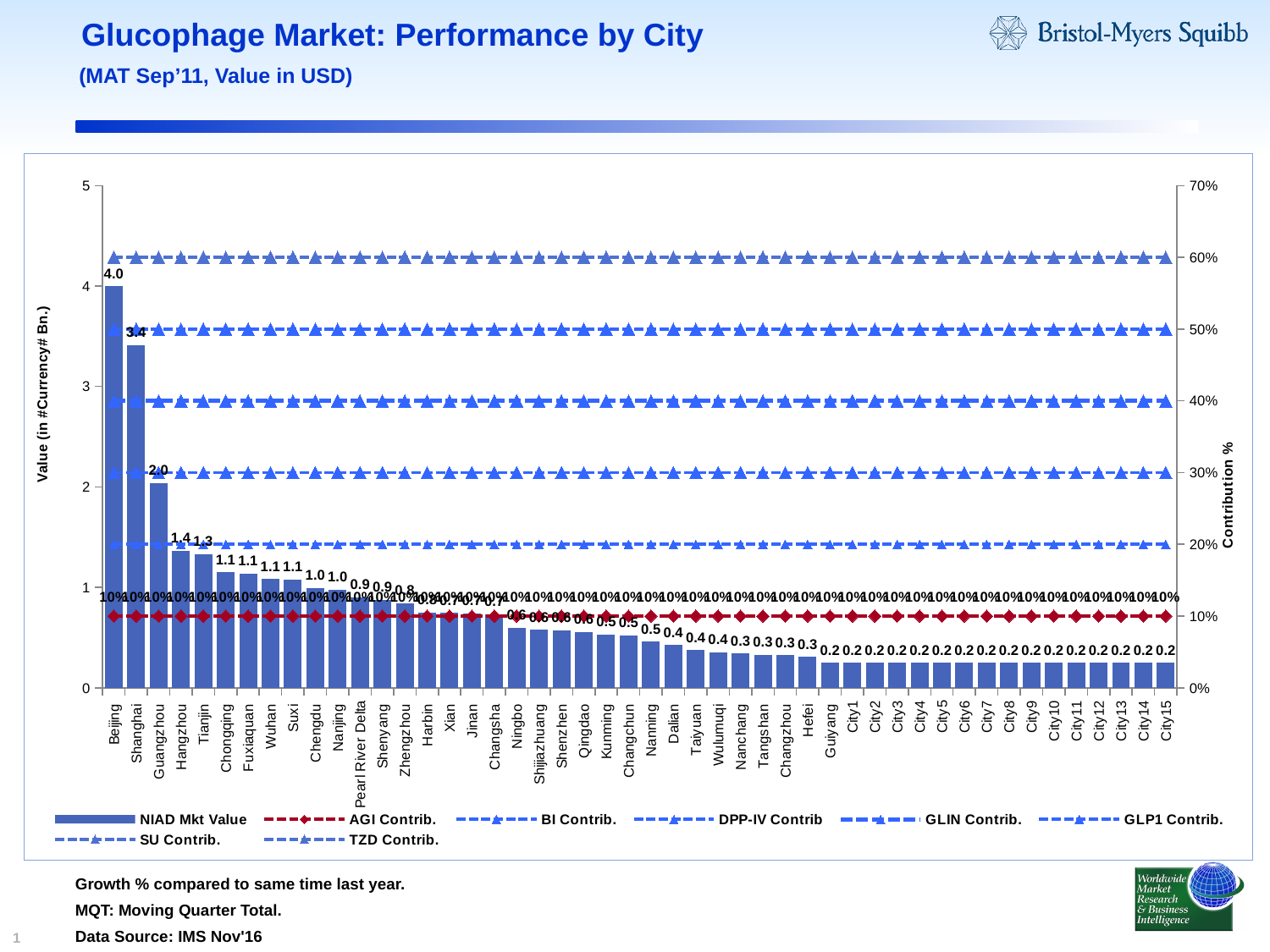

# Glucophage Market: Performance by City
(MAT Sep’11, Value in USD)

### Chart

| Category | NIAD Mkt Value | AGI Contrib. | BI Contrib. | DPP-IV Contrib | GLIN Contrib. | GLP1 Contrib. | SU Contrib. | TZD Contrib. |
|---|---|---|---|---|---|---|---|---|
|  Beijing  | 3.9992984559999987 | 0.1 | 0.2 | 0.3000000000000003 | 0.4 | 0.5 | 0.6000000000000006 | 0.6000000000000006 |
|  Shanghai  | 3.413112872 | 0.1 | 0.2 | 0.3000000000000003 | 0.4 | 0.5 | 0.6000000000000006 | 0.6000000000000006 |
|  Guangzhou  | 2.0411847820000895 | 0.1 | 0.2 | 0.3000000000000003 | 0.4 | 0.5 | 0.6000000000000006 | 0.6000000000000006 |
|  Hangzhou  | 1.365406039 | 0.1 | 0.2 | 0.3000000000000003 | 0.4 | 0.5 | 0.6000000000000006 | 0.6000000000000006 |
|  Tianjin  | 1.333076866 | 0.1 | 0.2 | 0.3000000000000003 | 0.4 | 0.5 | 0.6000000000000006 | 0.6000000000000006 |
|  Chongqing  | 1.1494183240000317 | 0.1 | 0.2 | 0.3000000000000003 | 0.4 | 0.5 | 0.6000000000000006 | 0.6000000000000006 |
|  Fuxiaquan  | 1.136220935 | 0.1 | 0.2 | 0.3000000000000003 | 0.4 | 0.5 | 0.6000000000000006 | 0.6000000000000006 |
|  Wuhan  | 1.0821481240000526 | 0.1 | 0.2 | 0.3000000000000003 | 0.4 | 0.5 | 0.6000000000000006 | 0.6000000000000006 |
|  Suxi  | 1.0779288649999998 | 0.1 | 0.2 | 0.3000000000000003 | 0.4 | 0.5 | 0.6000000000000006 | 0.6000000000000006 |
|  Chengdu  | 0.9936423799999995 | 0.1 | 0.2 | 0.3000000000000003 | 0.4 | 0.5 | 0.6000000000000006 | 0.6000000000000006 |
|  Nanjing  | 0.9765513999999995 | 0.1 | 0.2 | 0.3000000000000003 | 0.4 | 0.5 | 0.6000000000000006 | 0.6000000000000006 |
|  Pearl River Delta | 0.903703941 | 0.1 | 0.2 | 0.3000000000000003 | 0.4 | 0.5 | 0.6000000000000006 | 0.6000000000000006 |
|  Shenyang  | 0.878461064 | 0.1 | 0.2 | 0.3000000000000003 | 0.4 | 0.5 | 0.6000000000000006 | 0.6000000000000006 |
|  Zhengzhou  | 0.840902945 | 0.1 | 0.2 | 0.3000000000000003 | 0.4 | 0.5 | 0.6000000000000006 | 0.6000000000000006 |
|  Harbin  | 0.7514885120000117 | 0.1 | 0.2 | 0.3000000000000003 | 0.4 | 0.5 | 0.6000000000000006 | 0.6000000000000006 |
|  Xian  | 0.7442403340000151 | 0.1 | 0.2 | 0.3000000000000003 | 0.4 | 0.5 | 0.6000000000000006 | 0.6000000000000006 |
|  Jinan  | 0.7417636740000007 | 0.1 | 0.2 | 0.3000000000000003 | 0.4 | 0.5 | 0.6000000000000006 | 0.6000000000000006 |
|  Changsha  | 0.7331147809999995 | 0.1 | 0.2 | 0.3000000000000003 | 0.4 | 0.5 | 0.6000000000000006 | 0.6000000000000006 |
|  Ningbo  | 0.5997336489999996 | 0.1 | 0.2 | 0.3000000000000003 | 0.4 | 0.5 | 0.6000000000000006 | 0.6000000000000006 |
|  Shijiazhuang  | 0.5777053320000217 | 0.1 | 0.2 | 0.3000000000000003 | 0.4 | 0.5 | 0.6000000000000006 | 0.6000000000000006 |
|  Shenzhen  | 0.575400263 | 0.1 | 0.2 | 0.3000000000000003 | 0.4 | 0.5 | 0.6000000000000006 | 0.6000000000000006 |
|  Qingdao  | 0.55506515 | 0.1 | 0.2 | 0.3000000000000003 | 0.4 | 0.5 | 0.6000000000000006 | 0.6000000000000006 |
|  Kunming  | 0.532454412 | 0.1 | 0.2 | 0.3000000000000003 | 0.4 | 0.5 | 0.6000000000000006 | 0.6000000000000006 |
|  Changchun  | 0.5230996970000178 | 0.1 | 0.2 | 0.3000000000000003 | 0.4 | 0.5 | 0.6000000000000006 | 0.6000000000000006 |
|  Nanning  | 0.459758629 | 0.1 | 0.2 | 0.3000000000000003 | 0.4 | 0.5 | 0.6000000000000006 | 0.6000000000000006 |
|  Dalian  | 0.4261096900000003 | 0.1 | 0.2 | 0.3000000000000003 | 0.4 | 0.5 | 0.6000000000000006 | 0.6000000000000006 |
|  Taiyuan  | 0.3770622830000134 | 0.1 | 0.2 | 0.3000000000000003 | 0.4 | 0.5 | 0.6000000000000006 | 0.6000000000000006 |
|  Wulumuqi  | 0.35537988000001103 | 0.1 | 0.2 | 0.3000000000000003 | 0.4 | 0.5 | 0.6000000000000006 | 0.6000000000000006 |
|  Nanchang  | 0.3420772530000003 | 0.1 | 0.2 | 0.3000000000000003 | 0.4 | 0.5 | 0.6000000000000006 | 0.6000000000000006 |
|  Tangshan  | 0.3310019740000106 | 0.1 | 0.2 | 0.3000000000000003 | 0.4 | 0.5 | 0.6000000000000006 | 0.6000000000000006 |
|  Changzhou  | 0.32639727500001214 | 0.1 | 0.2 | 0.3000000000000003 | 0.4 | 0.5 | 0.6000000000000006 | 0.6000000000000006 |
|  Hefei  | 0.30799190500000817 | 0.1 | 0.2 | 0.3000000000000003 | 0.4 | 0.5 | 0.6000000000000006 | 0.6000000000000006 |
|  Guiyang  | 0.24674953300000596 | 0.1 | 0.2 | 0.3000000000000003 | 0.4 | 0.5 | 0.6000000000000006 | 0.6000000000000006 |
| City1 | 0.24674953300000596 | 0.1 | 0.2 | 0.3000000000000003 | 0.4 | 0.5 | 0.6000000000000006 | 0.6000000000000006 |
| City2 | 0.24674953300000596 | 0.1 | 0.2 | 0.3000000000000003 | 0.4 | 0.5 | 0.6000000000000006 | 0.6000000000000006 |
| City3 | 0.24674953300000596 | 0.1 | 0.2 | 0.3000000000000003 | 0.4 | 0.5 | 0.6000000000000006 | 0.6000000000000006 |
| City4 | 0.24674953300000596 | 0.1 | 0.2 | 0.3000000000000003 | 0.4 | 0.5 | 0.6000000000000006 | 0.6000000000000006 |
| City5 | 0.24674953300000596 | 0.1 | 0.2 | 0.3000000000000003 | 0.4 | 0.5 | 0.6000000000000006 | 0.6000000000000006 |
| City6 | 0.24674953300000596 | 0.1 | 0.2 | 0.3000000000000003 | 0.4 | 0.5 | 0.6000000000000006 | 0.6000000000000006 |
| City7 | 0.24674953300000596 | 0.1 | 0.2 | 0.3000000000000003 | 0.4 | 0.5 | 0.6000000000000006 | 0.6000000000000006 |
| City8 | 0.24674953300000596 | 0.1 | 0.2 | 0.3000000000000003 | 0.4 | 0.5 | 0.6000000000000006 | 0.6000000000000006 |
| City9 | 0.24674953300000596 | 0.1 | 0.2 | 0.3000000000000003 | 0.4 | 0.5 | 0.6000000000000006 | 0.6000000000000006 |
| City10 | 0.24674953300000596 | 0.1 | 0.2 | 0.3000000000000003 | 0.4 | 0.5 | 0.6000000000000006 | 0.6000000000000006 |
| City11 | 0.24674953300000596 | 0.1 | 0.2 | 0.3000000000000003 | 0.4 | 0.5 | 0.6000000000000006 | 0.6000000000000006 |
| City12 | 0.24674953300000596 | 0.1 | 0.2 | 0.3000000000000003 | 0.4 | 0.5 | 0.6000000000000006 | 0.6000000000000006 |
| City13 | 0.24674953300000596 | 0.1 | 0.2 | 0.3000000000000003 | 0.4 | 0.5 | 0.6000000000000006 | 0.6000000000000006 |
| City14 | 0.24674953300000596 | 0.1 | 0.2 | 0.3000000000000003 | 0.4 | 0.5 | 0.6000000000000006 | 0.6000000000000006 |
| City15 | 0.24674953300000596 | 0.1 | 0.2 | 0.3000000000000003 | 0.4 | 0.5 | 0.6000000000000006 | 0.6000000000000006 |
Growth % compared to same time last year.
MQT: Moving Quarter Total.
Data Source: IMS Nov'16